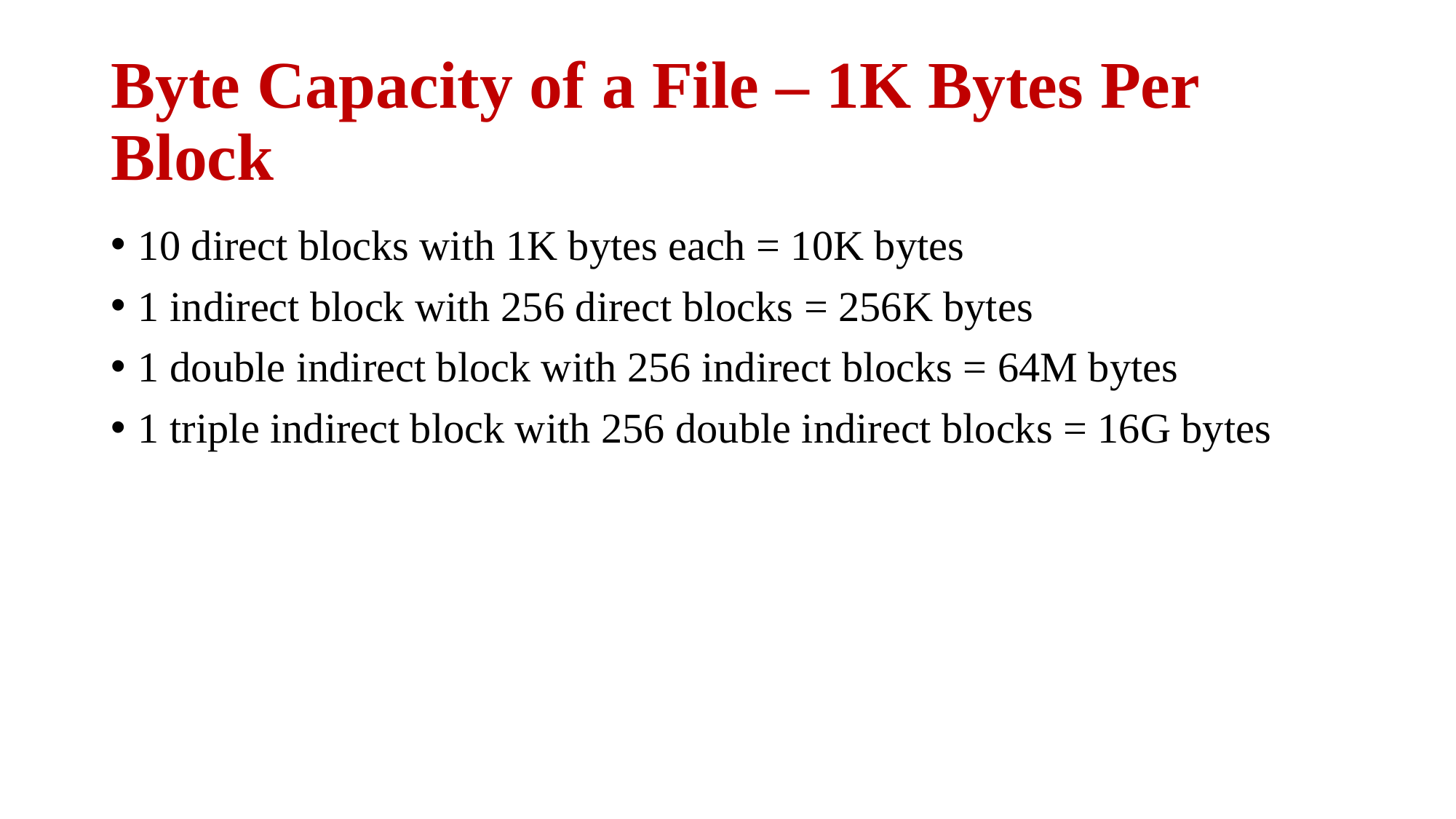

# Byte Capacity of a File – 1K Bytes Per Block
10 direct blocks with 1K bytes each = 10K bytes
1 indirect block with 256 direct blocks = 256K bytes
1 double indirect block with 256 indirect blocks = 64M bytes
1 triple indirect block with 256 double indirect blocks = 16G bytes